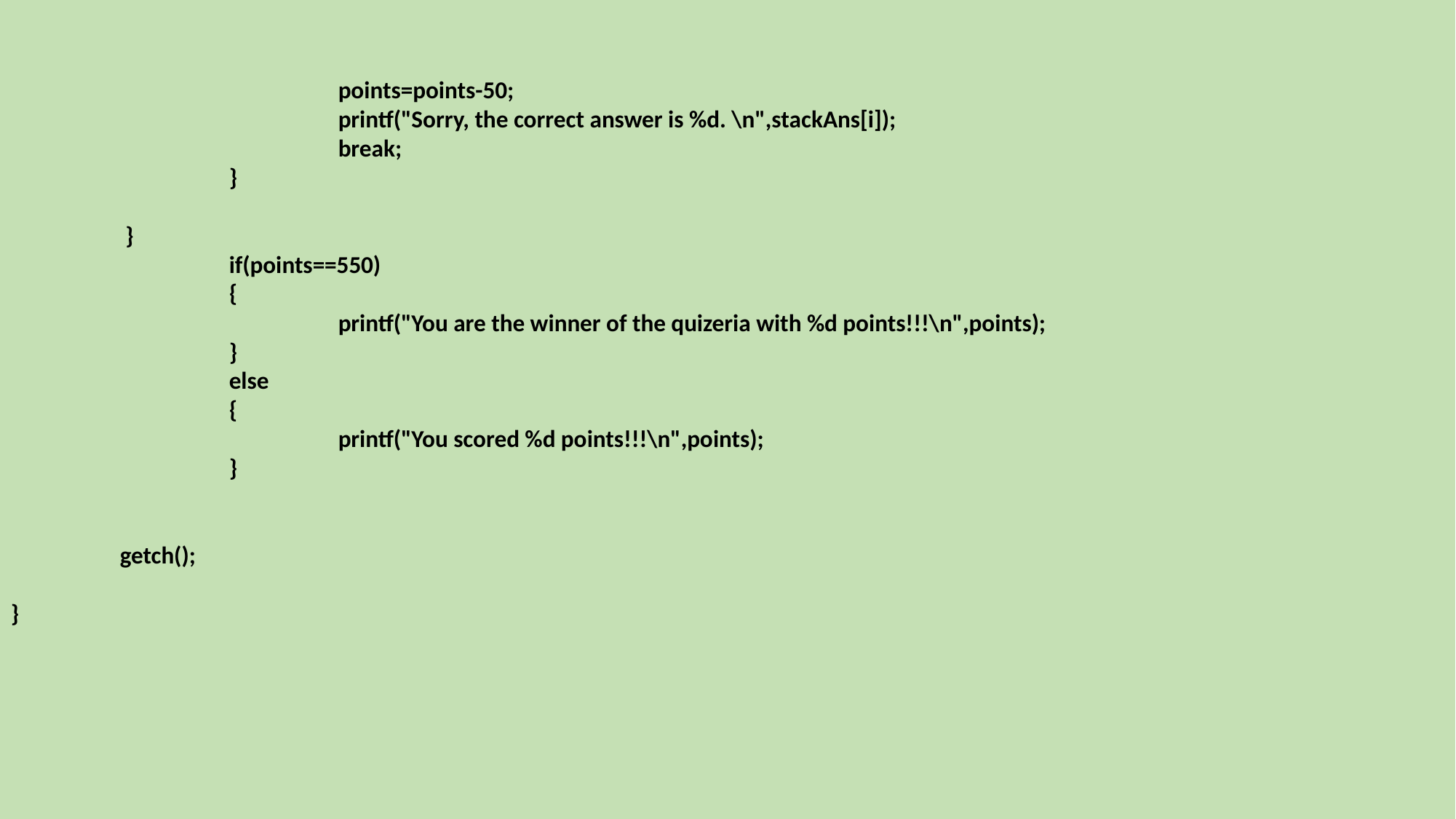

points=points-50;
			printf("Sorry, the correct answer is %d. \n",stackAns[i]);
			break;
		}

	 }
		if(points==550)
		{
			printf("You are the winner of the quizeria with %d points!!!\n",points);
		}
		else
		{
			printf("You scored %d points!!!\n",points);
		}

	getch();

}